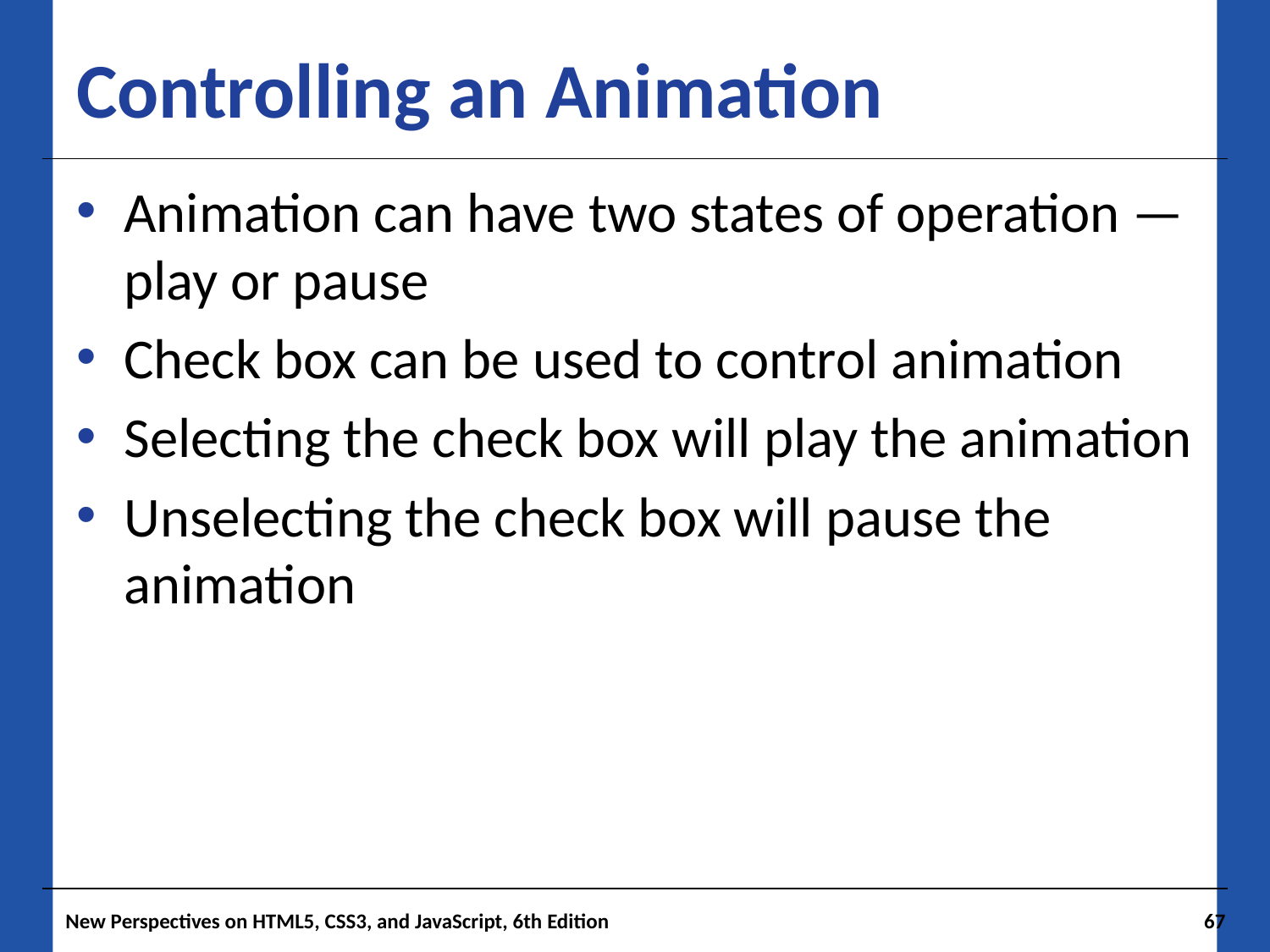

# Controlling an Animation
Animation can have two states of operation — play or pause
Check box can be used to control animation
Selecting the check box will play the animation
Unselecting the check box will pause the animation
New Perspectives on HTML5, CSS3, and JavaScript, 6th Edition
67